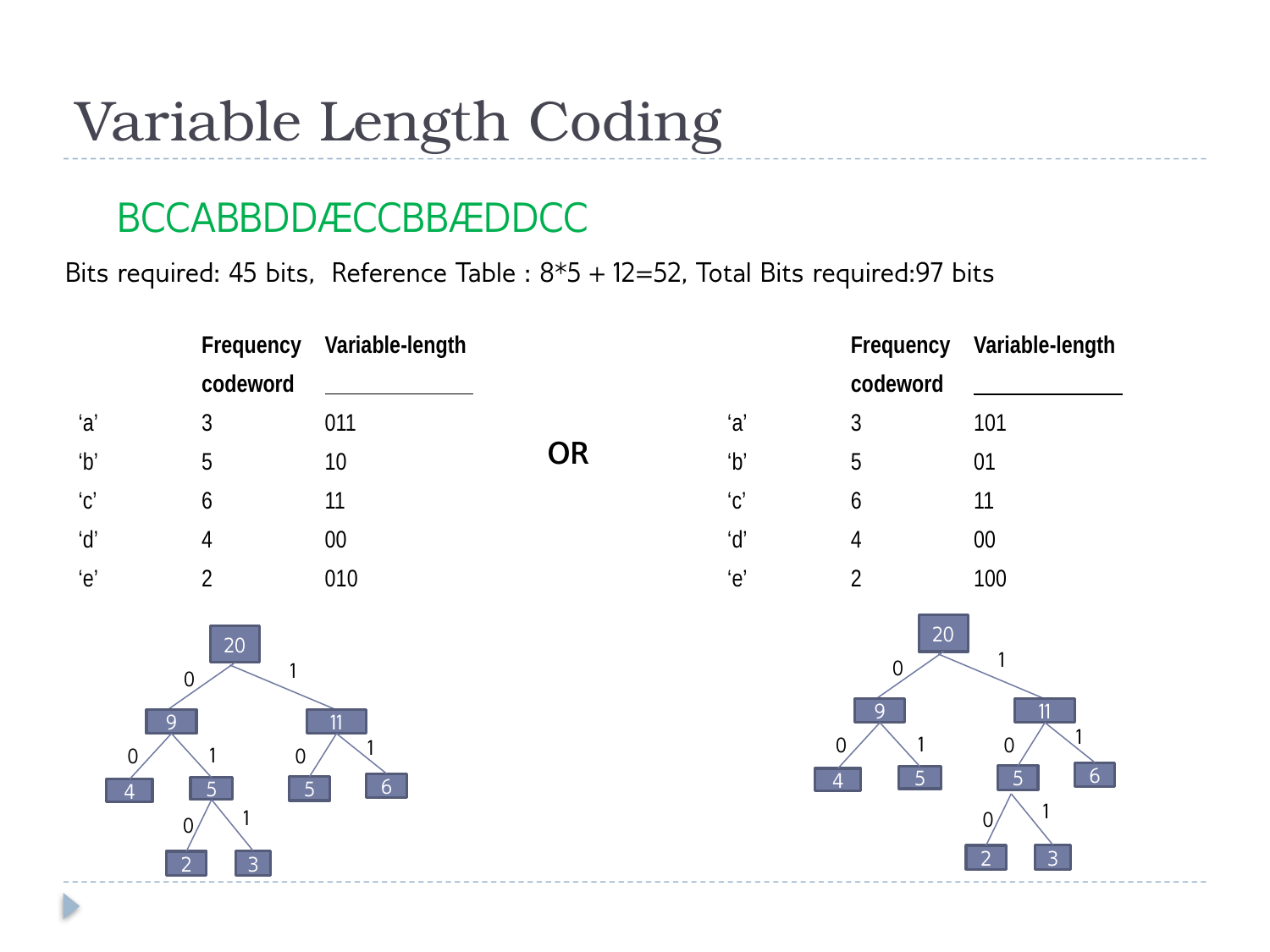

# Variable Length Coding
BCCABBDDAECCBBAEDDCC
Bits required: 45 bits,  Reference Table : 8*5 + 12=52, Total Bits required:97 bits

	Frequency	Variable-length
		codeword
‘a’	3	011
‘b’	5	10
‘c’	6	11
‘d’	4	00
‘e’	2	010

	Frequency	Variable-length
		codeword
‘a’	3	101
‘b’	5	01
‘c’	6	11
‘d’	4	00
‘e’	2	100

OR
20
1
0
9
11
1
1
0
0
6
5
5
4
1
0
3
2
20
1
0
9
11
1
1
0
0
6
5
5
4
1
0
3
2